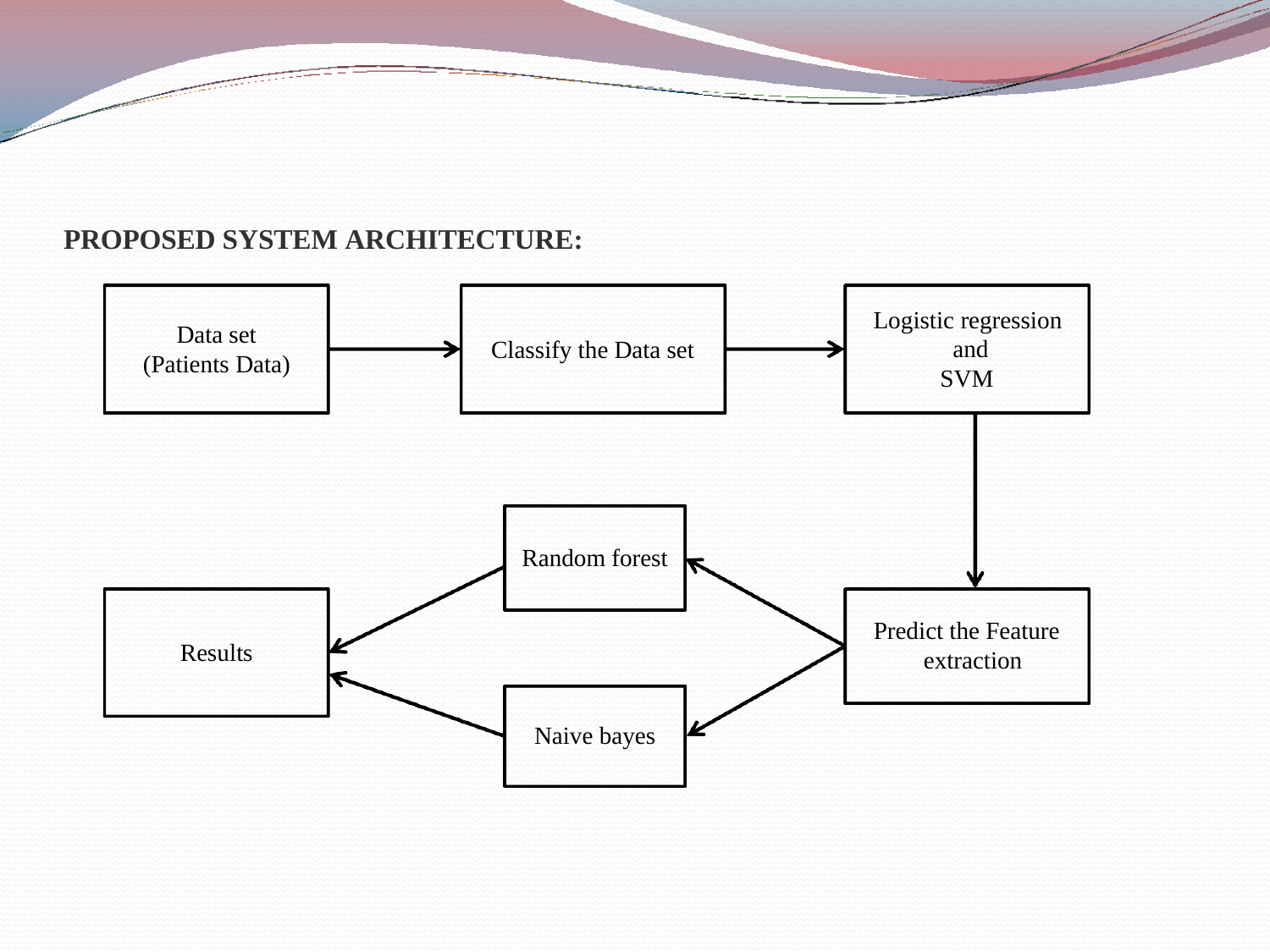

PROPOSED SYSTEM ARCHITECTURE:

Logistic regression  and
SVM
Data set  (Patients Data)
Classify the Data set
Random forest
Predict the Feature  extraction
Results
Naive bayes